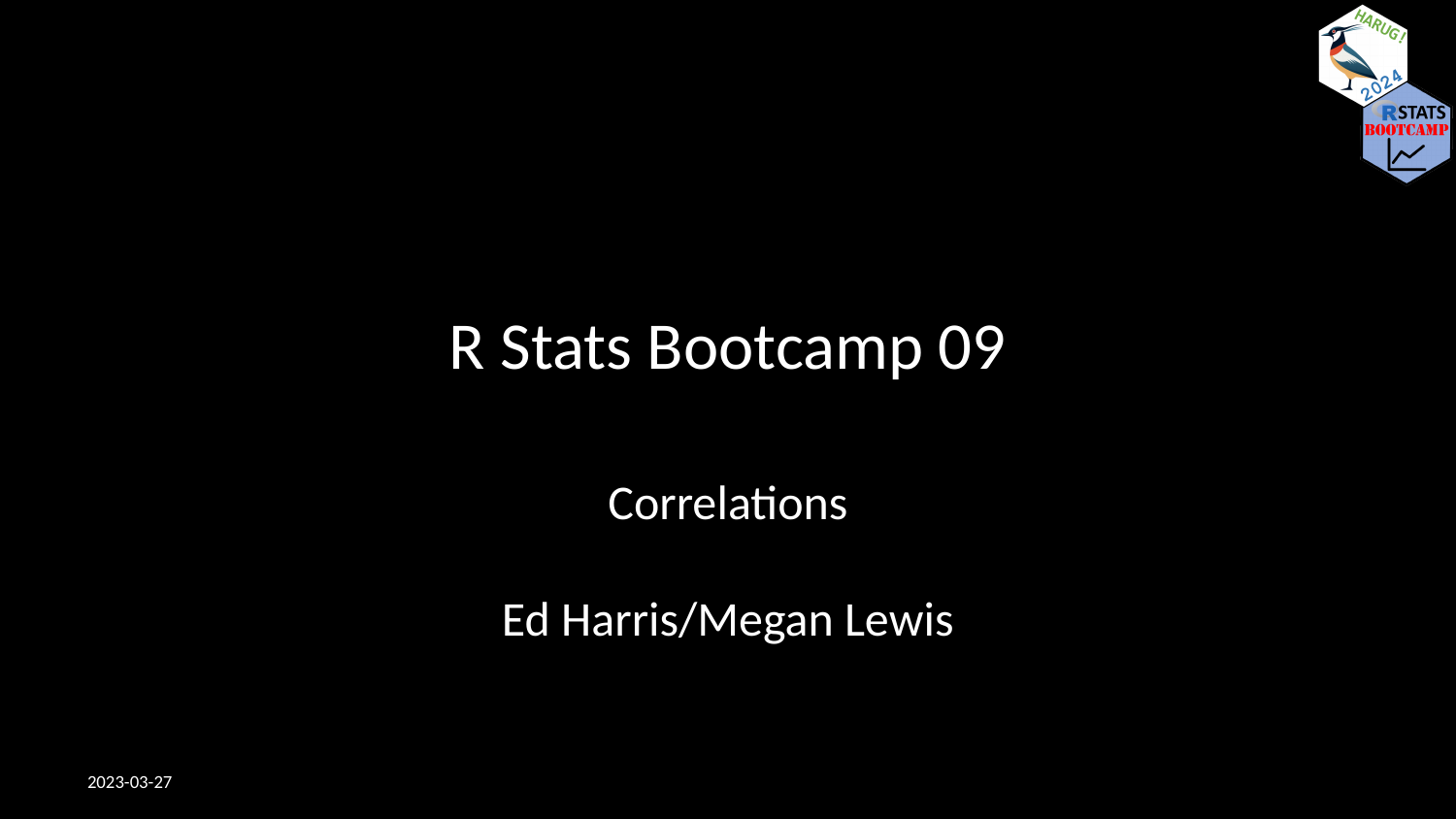

# R Stats Bootcamp 09
Correlations
Ed Harris/Megan Lewis
2023-03-27